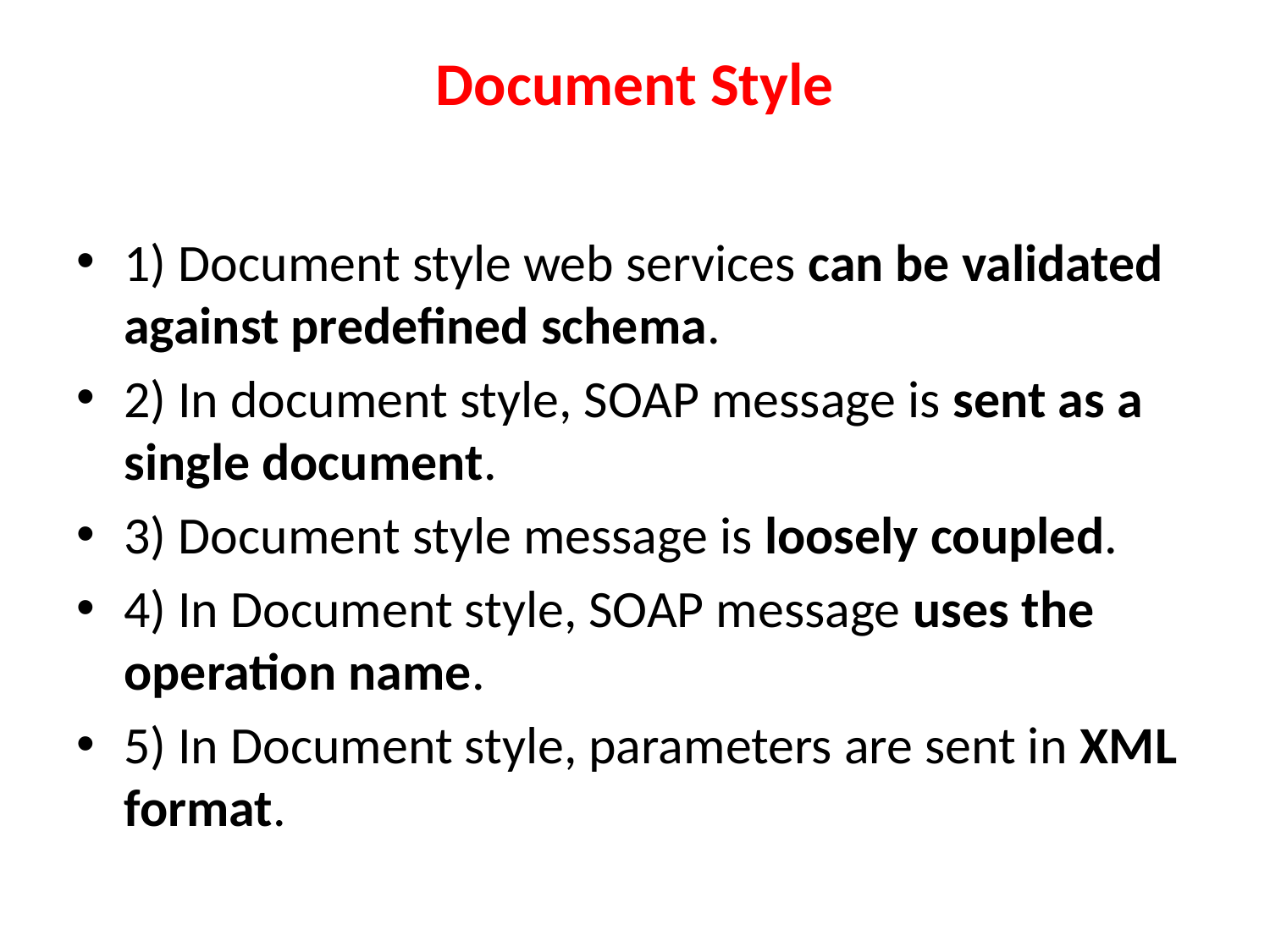

# Document Style
1) Document style web services can be validated against predefined schema.
2) In document style, SOAP message is sent as a single document.
3) Document style message is loosely coupled.
4) In Document style, SOAP message uses the operation name.
5) In Document style, parameters are sent in XML format.